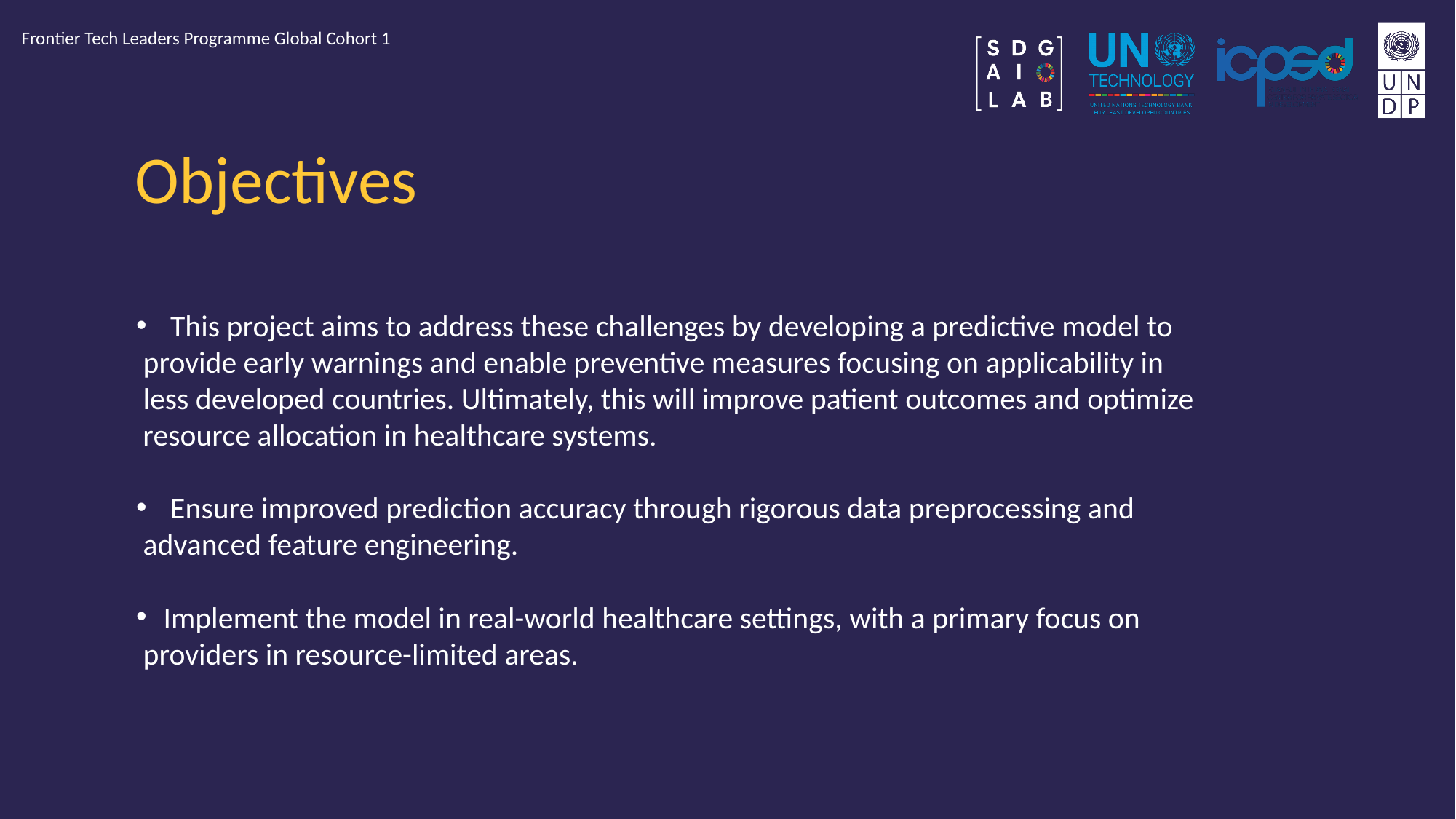

Frontier Tech Leaders Programme Global Cohort 1
# Objectives

 This project aims to address these challenges by developing a predictive model to
 provide early warnings and enable preventive measures focusing on applicability in
 less developed countries. Ultimately, this will improve patient outcomes and optimize
 resource allocation in healthcare systems.

 Ensure improved prediction accuracy through rigorous data preprocessing and
 advanced feature engineering.

Implement the model in real-world healthcare settings, with a primary focus on
 providers in resource-limited areas.